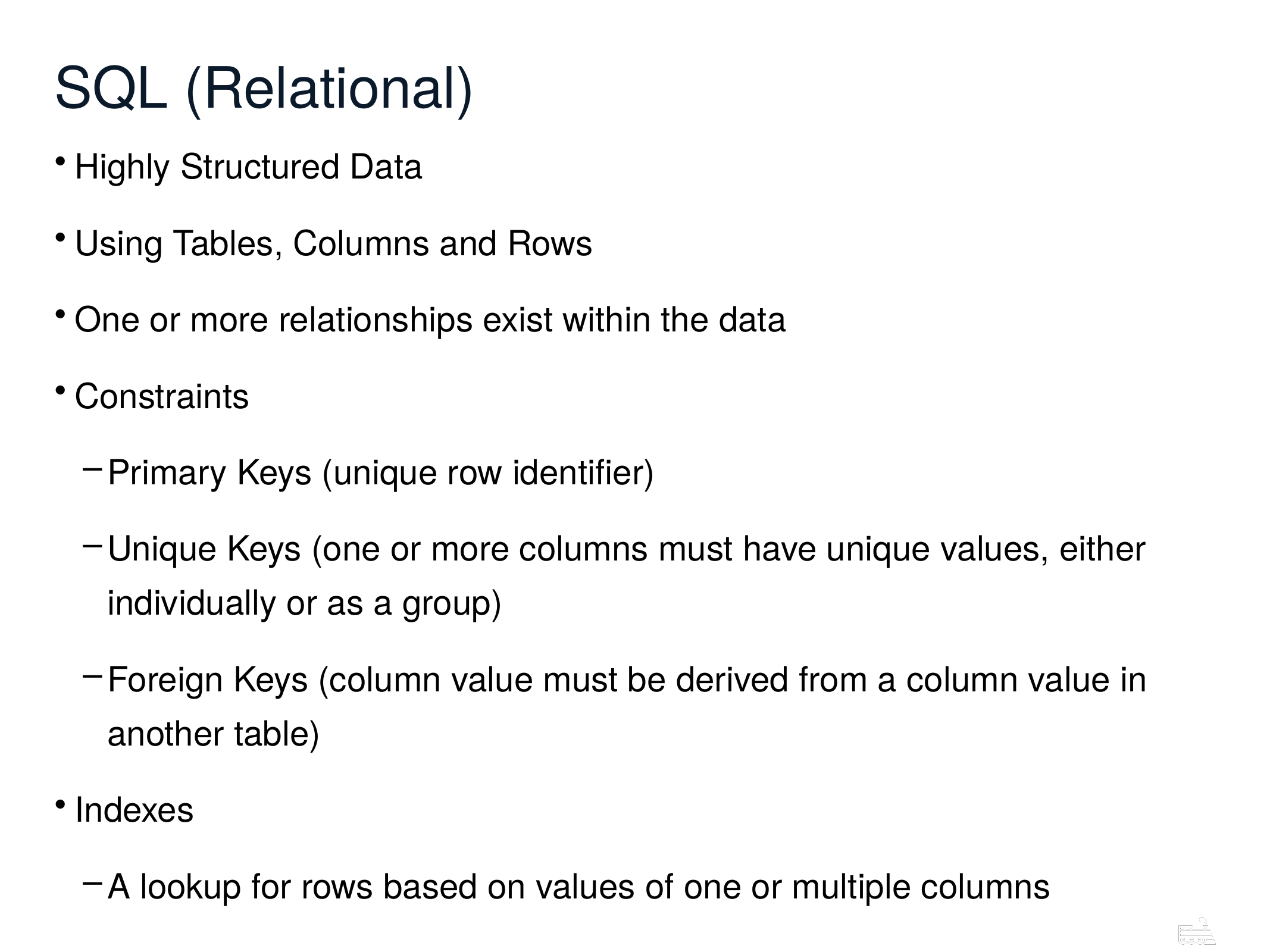

# SQL (Relational)
Highly Structured Data
Using Tables, Columns and Rows
One or more relationships exist within the data
Constraints
Primary Keys (unique row identifier)
Unique Keys (one or more columns must have unique values, either individually or as a group)
Foreign Keys (column value must be derived from a column value in another table)
Indexes
A lookup for rows based on values of one or multiple columns